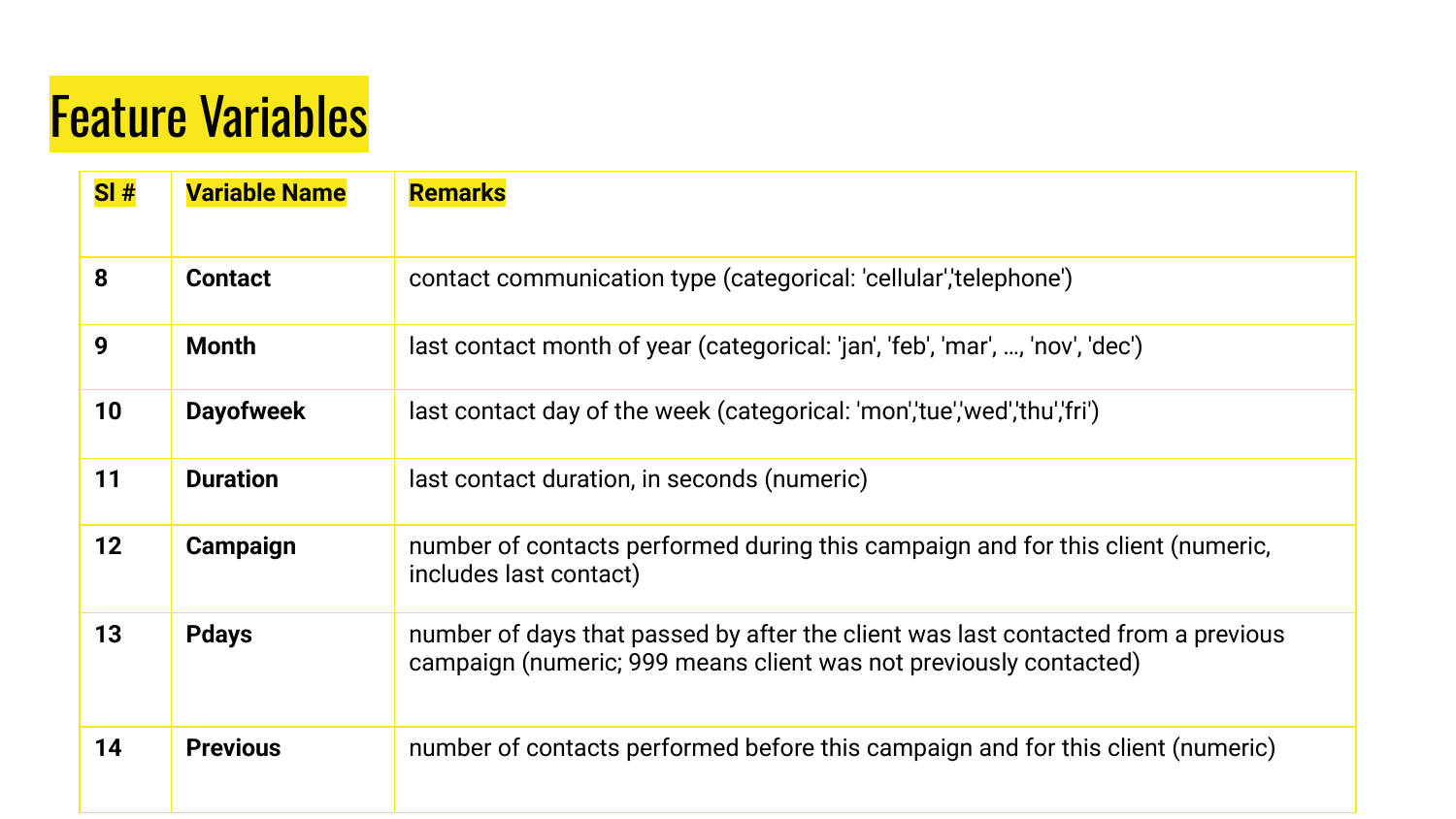

# Feature Variables
| Sl # | Variable Name | Remarks |
| --- | --- | --- |
| 8 | Contact | contact communication type (categorical: 'cellular','telephone') |
| 9 | Month | last contact month of year (categorical: 'jan', 'feb', 'mar', …, 'nov', 'dec') |
| 10 | Dayofweek | last contact day of the week (categorical: 'mon','tue','wed','thu','fri') |
| 11 | Duration | last contact duration, in seconds (numeric) |
| 12 | Campaign | number of contacts performed during this campaign and for this client (numeric, includes last contact) |
| 13 | Pdays | number of days that passed by after the client was last contacted from a previous campaign (numeric; 999 means client was not previously contacted) |
| 14 | Previous | number of contacts performed before this campaign and for this client (numeric) |